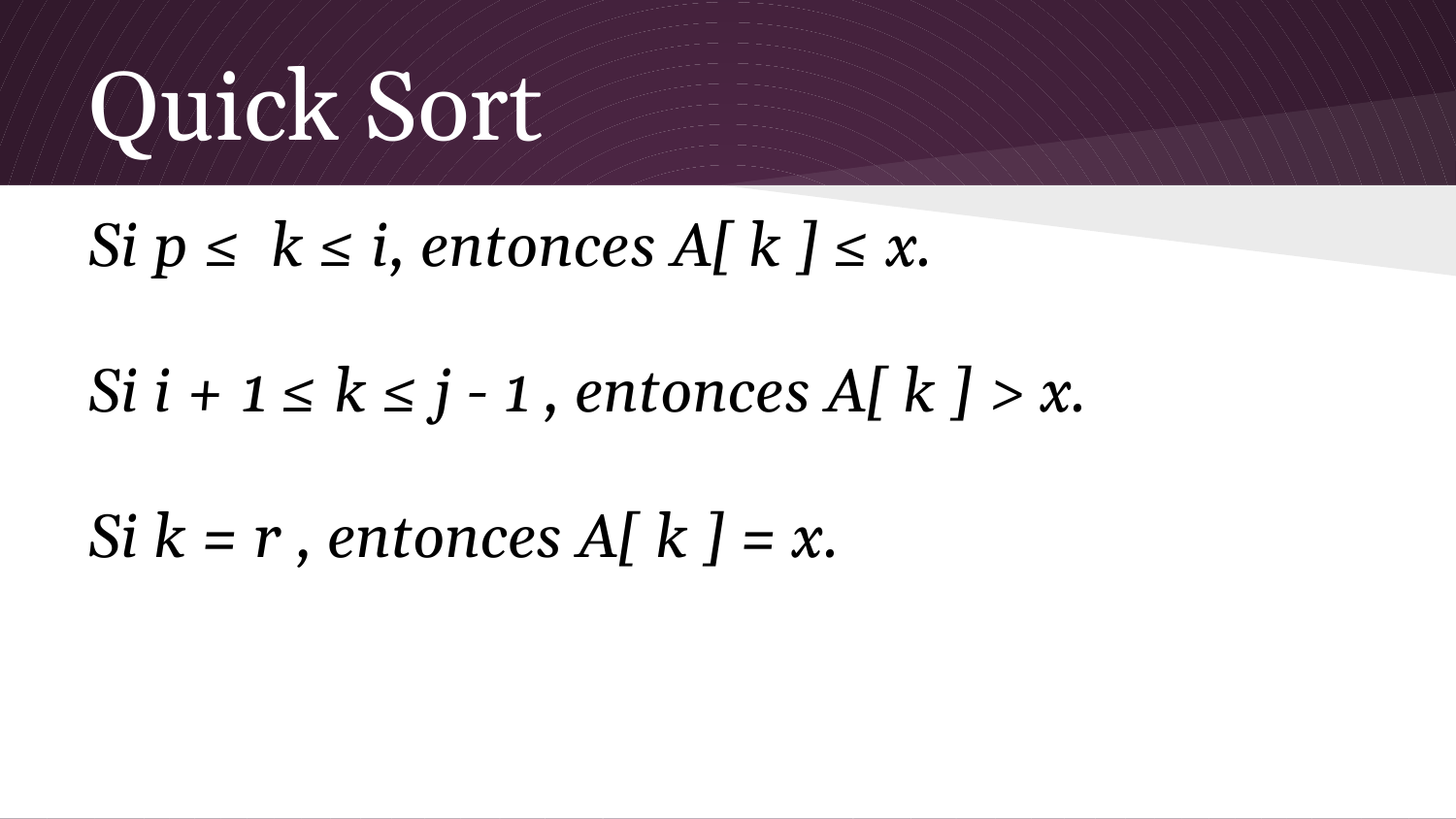

# Quick Sort
Si p ≤  k ≤ i, entonces A[ k ] ≤ x.

Si i + 1 ≤ k ≤ j - 1 , entonces A[ k ] > x.

Si k = r , entonces A[ k ] = x.